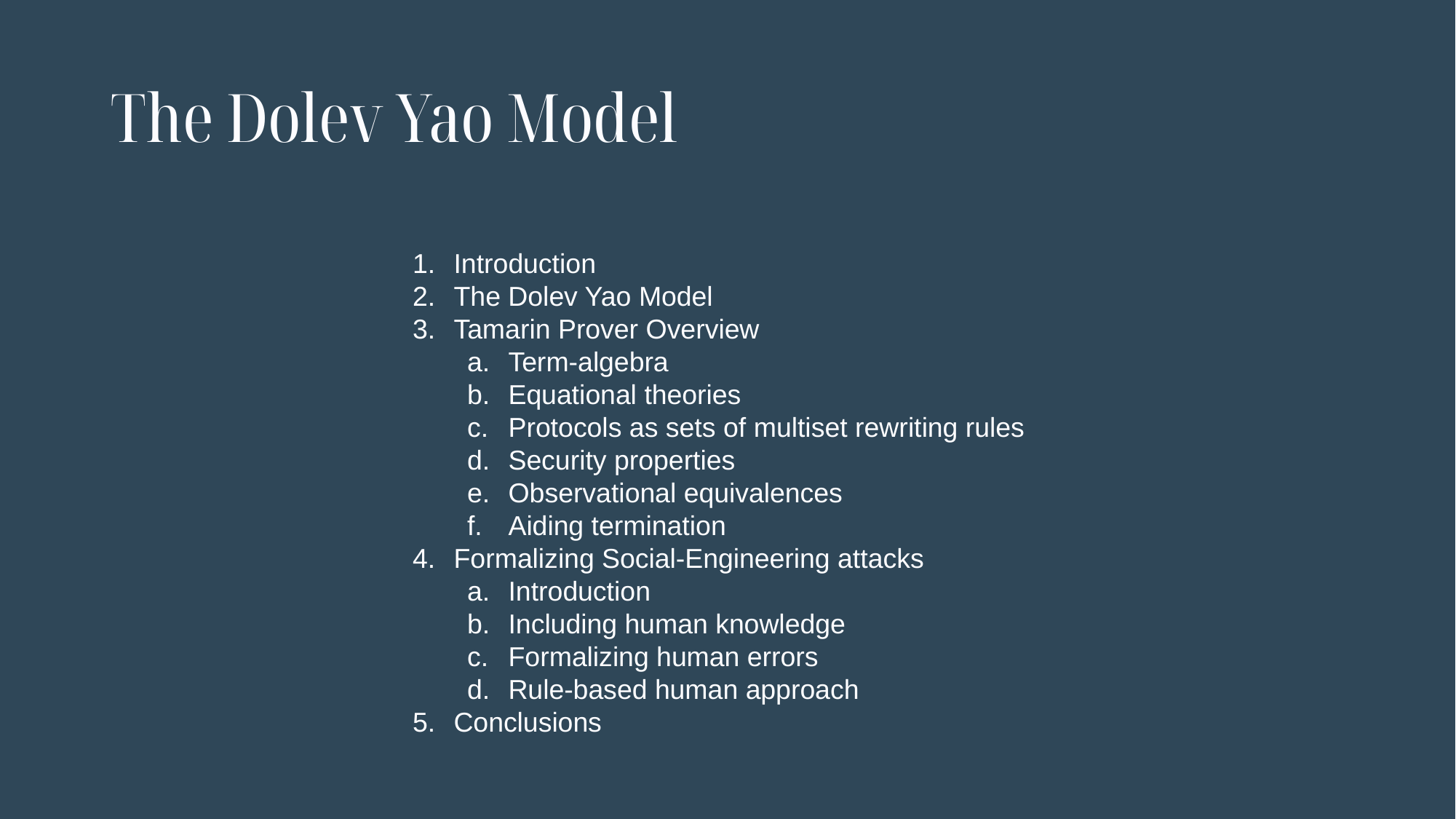

The Dolev Yao Model
Introduction
The Dolev Yao Model
Tamarin Prover Overview
Term-algebra
Equational theories
Protocols as sets of multiset rewriting rules
Security properties
Observational equivalences
Aiding termination
Formalizing Social-Engineering attacks
Introduction
Including human knowledge
Formalizing human errors
Rule-based human approach
Conclusions